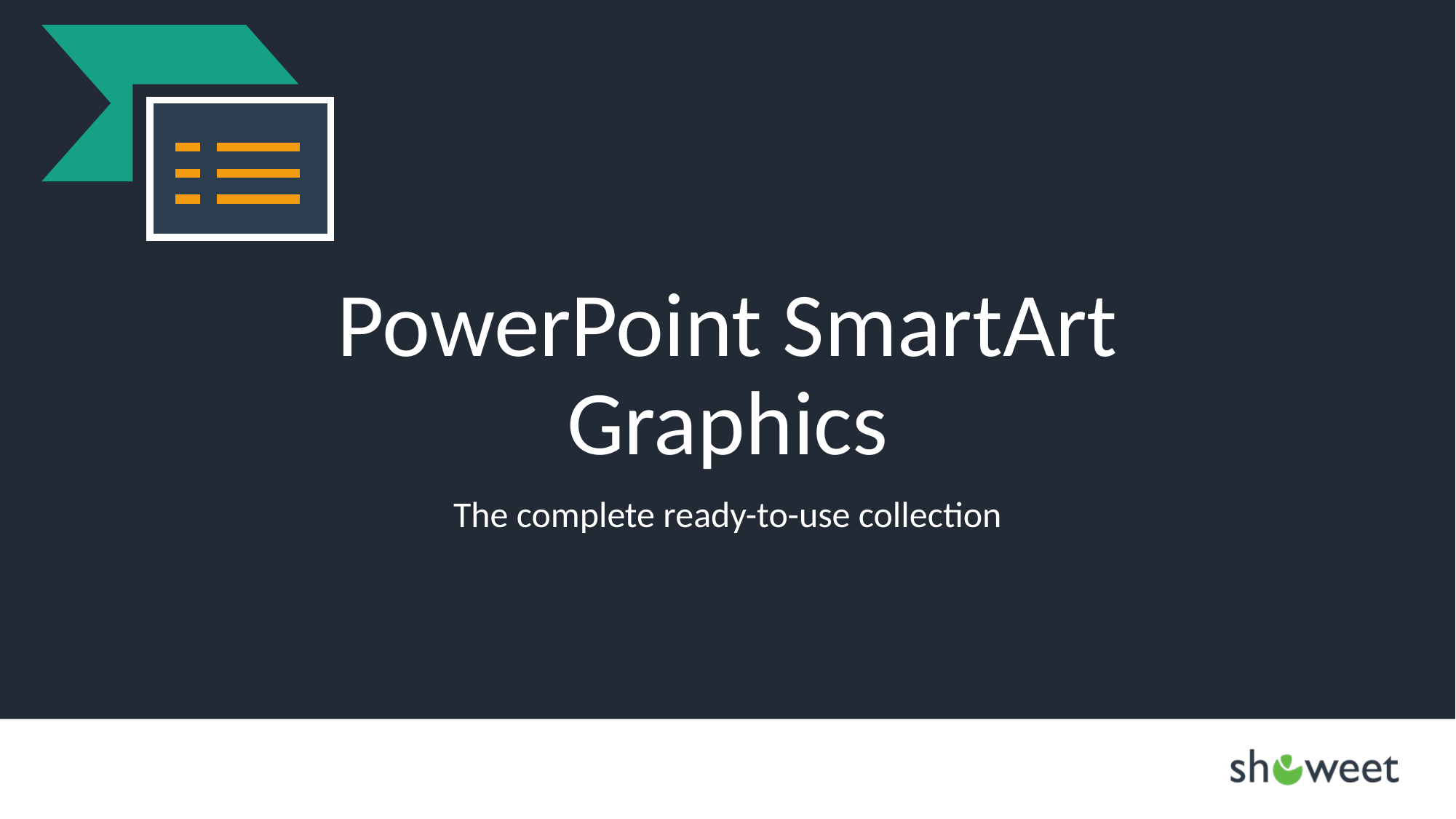

# PowerPoint SmartArt Graphics
The complete ready-to-use collection